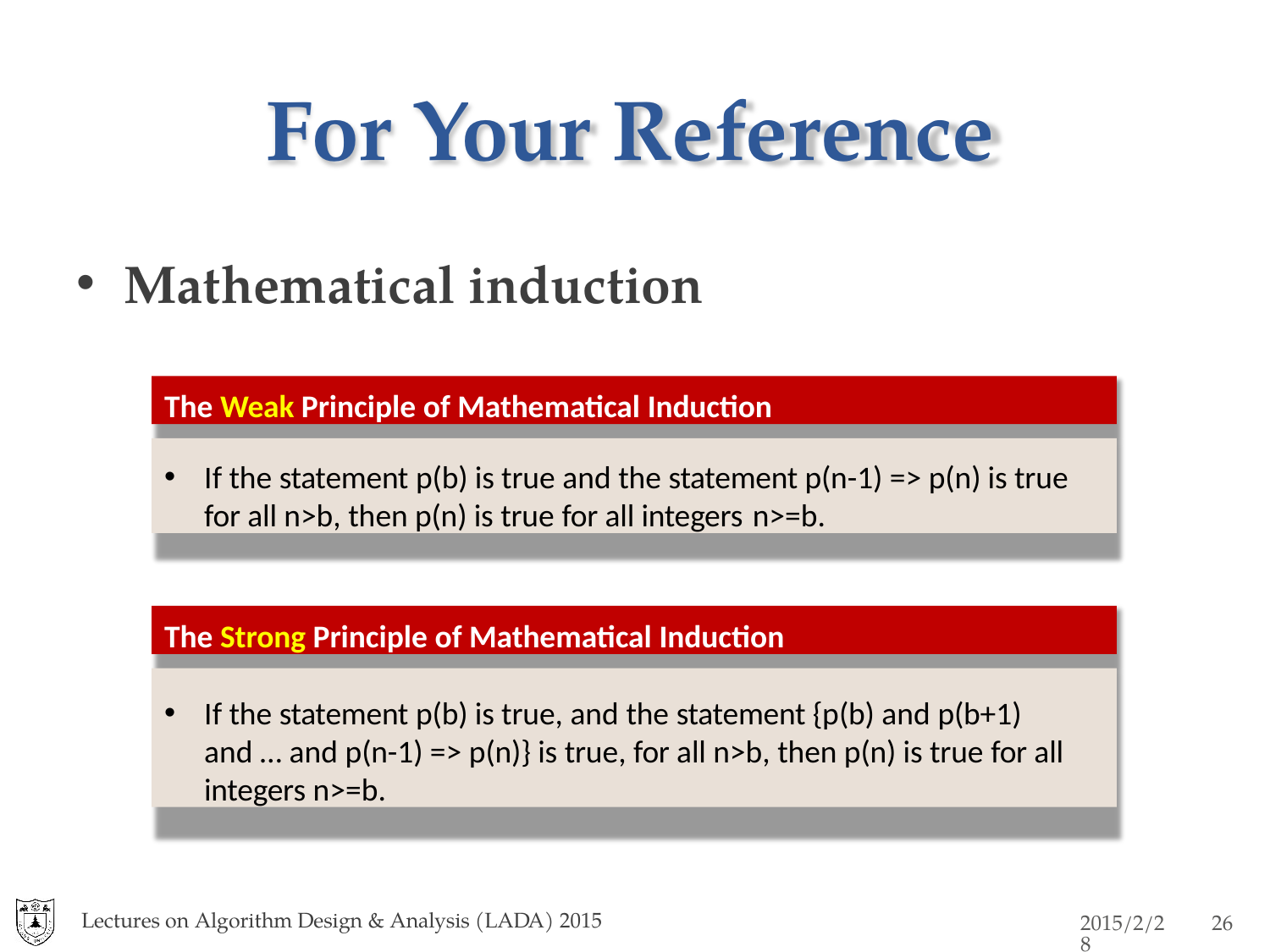

# For Your Reference
Mathematical induction

The Weak Principle of Mathematical Induction
If the statement p(b) is true and the statement p(n-1) => p(n) is true  for all n>b, then p(n) is true for all integers n>=b.

The Strong Principle of Mathematical Induction
If the statement p(b) is true, and the statement {p(b) and p(b+1)  and … and p(n-1) => p(n)} is true, for all n>b, then p(n) is true for all  integers n>=b.
Lectures on Algorithm Design & Analysis (LADA) 2015
2015/2/28
26